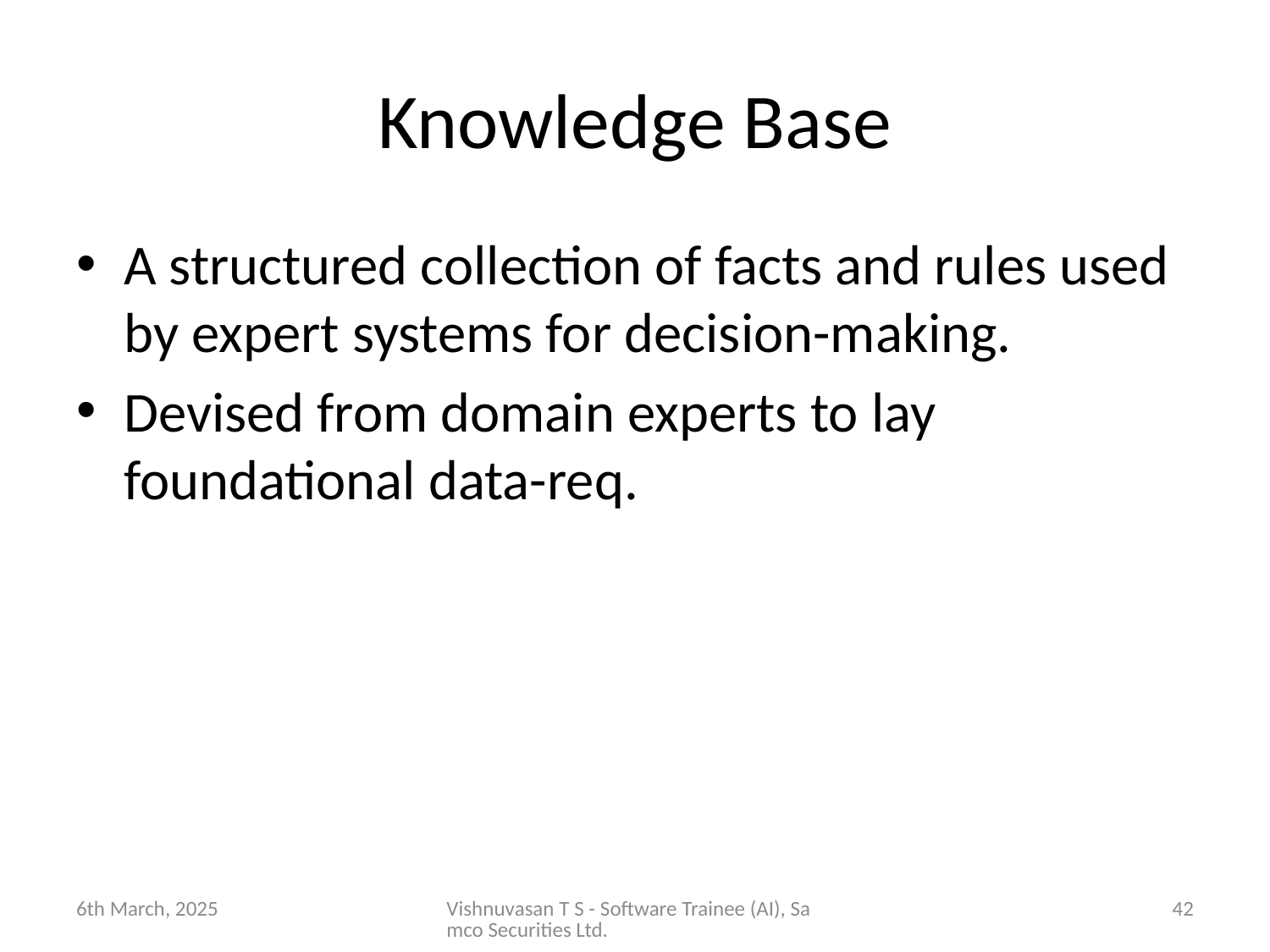

# Knowledge Base
A structured collection of facts and rules used by expert systems for decision-making.
Devised from domain experts to lay foundational data-req.
6th March, 2025
Vishnuvasan T S - Software Trainee (AI), Samco Securities Ltd.
42